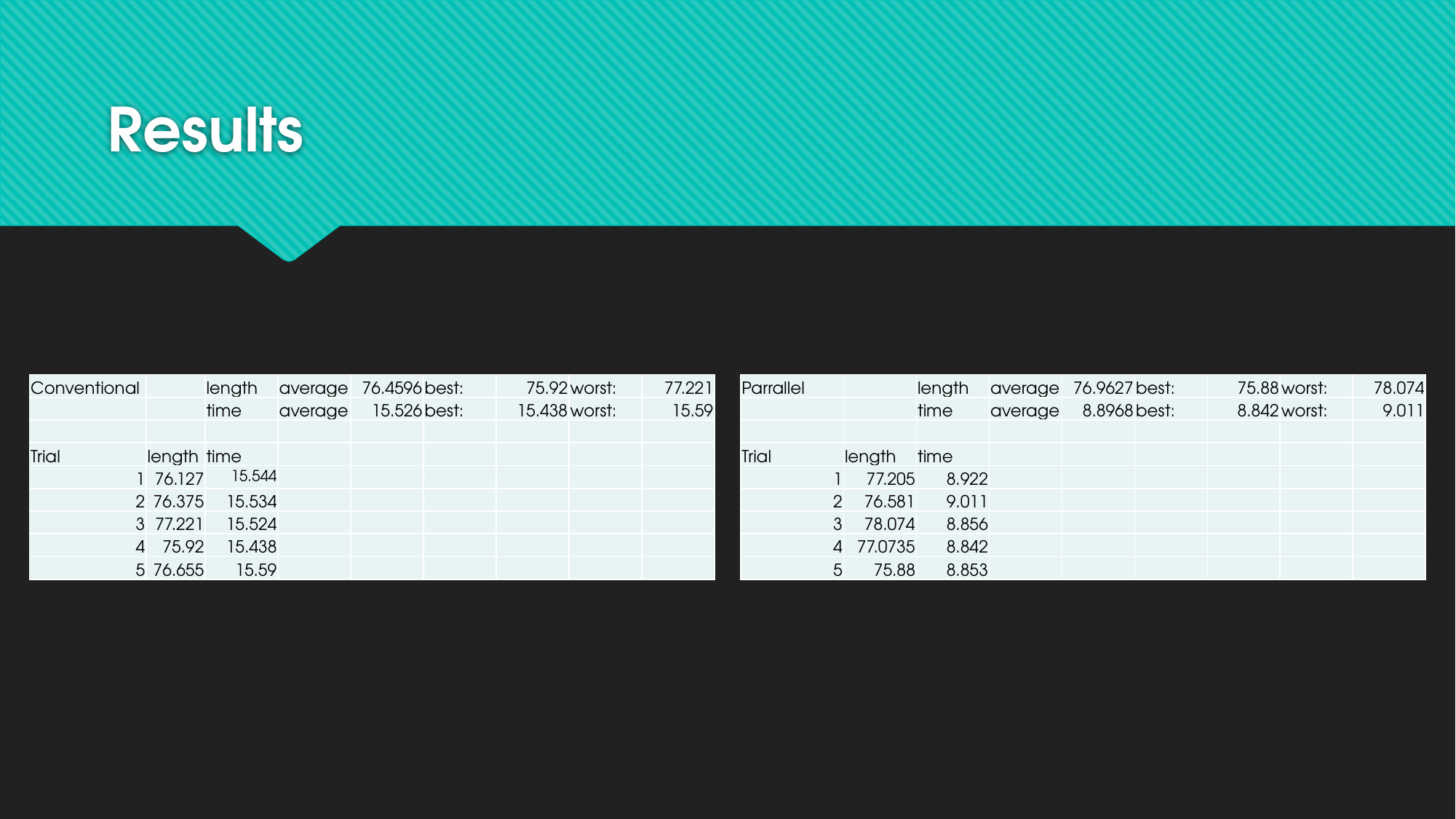

# Results
| Conventional |  | length | average | 76.4596 | best: | 75.92 | worst: | 77.221 |
| --- | --- | --- | --- | --- | --- | --- | --- | --- |
|  |  | time | average | 15.526 | best: | 15.438 | worst: | 15.59 |
|  |  |  |  |  |  |  |  |  |
| Trial | length | time |  |  |  |  |  |  |
| 1 | 76.127 | 15.544 |  |  |  |  |  |  |
| 2 | 76.375 | 15.534 |  |  |  |  |  |  |
| 3 | 77.221 | 15.524 |  |  |  |  |  |  |
| 4 | 75.92 | 15.438 |  |  |  |  |  |  |
| 5 | 76.655 | 15.59 |  |  |  |  |  |  |
| Parrallel |  | length | average | 76.9627 | best: | 75.88 | worst: | 78.074 |
| --- | --- | --- | --- | --- | --- | --- | --- | --- |
|  |  | time | average | 8.8968 | best: | 8.842 | worst: | 9.011 |
|  |  |  |  |  |  |  |  |  |
| Trial | length | time |  |  |  |  |  |  |
| 1 | 77.205 | 8.922 |  |  |  |  |  |  |
| 2 | 76.581 | 9.011 |  |  |  |  |  |  |
| 3 | 78.074 | 8.856 |  |  |  |  |  |  |
| 4 | 77.0735 | 8.842 |  |  |  |  |  |  |
| 5 | 75.88 | 8.853 |  |  |  |  |  |  |